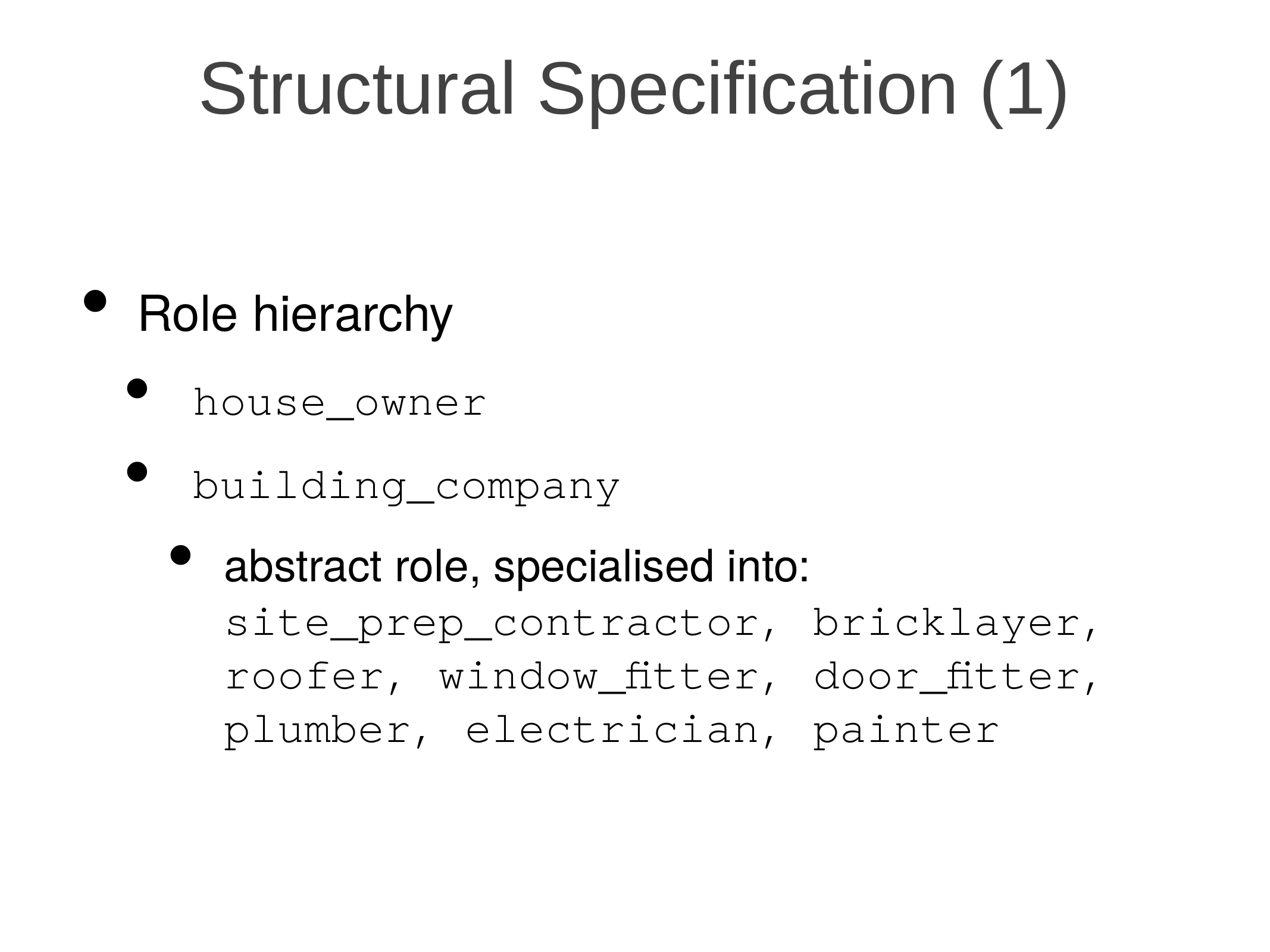

# Structural Specification (1)
Role hierarchy
 house_owner
 building_company
abstract role, specialised into: site_prep_contractor, bricklayer, roofer, window_fitter, door_fitter, plumber, electrician, painter
30